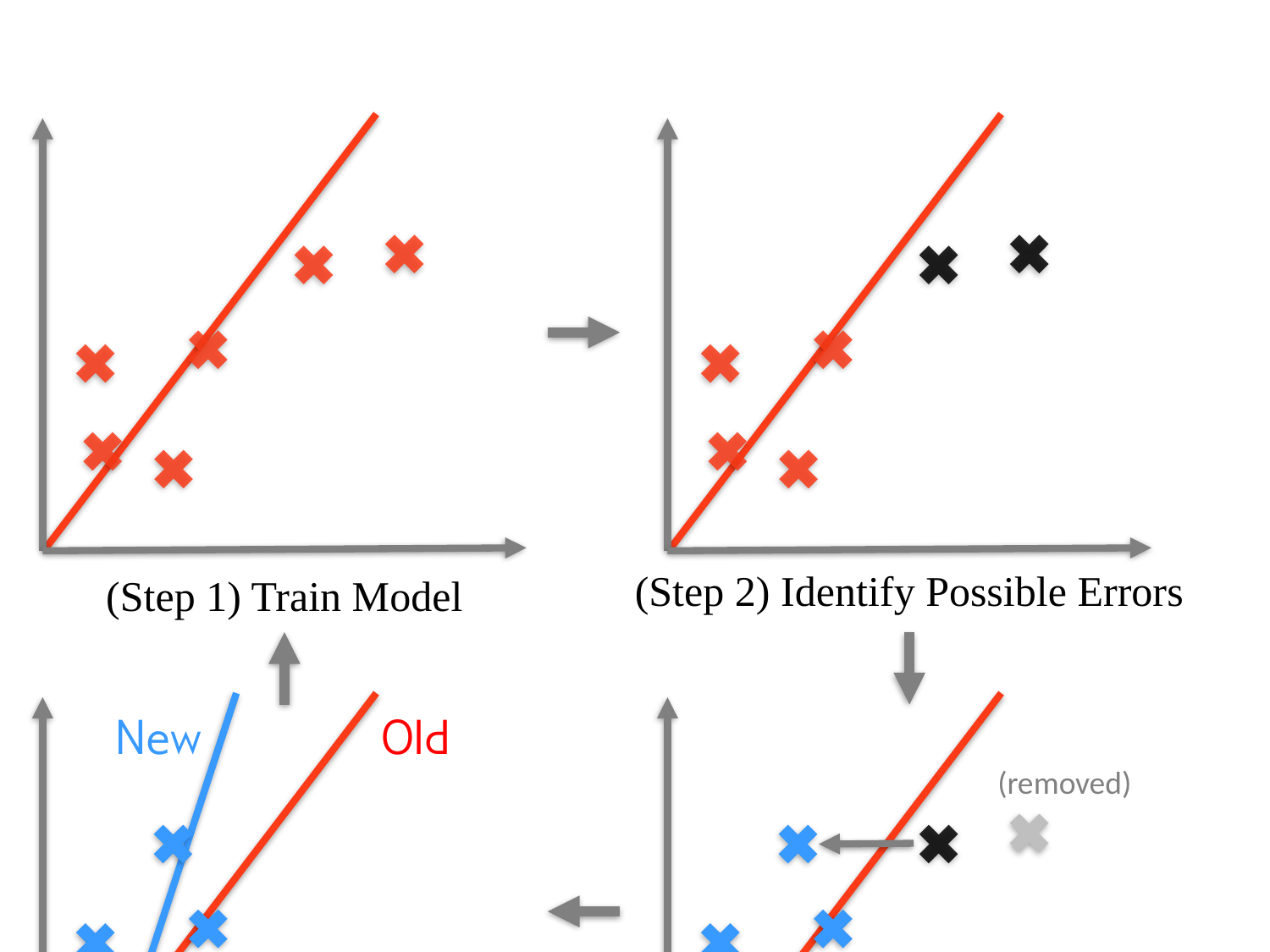

(Step 2) Identify Possible Errors
(Step 1) Train Model
New
Old

(removed)

(Step 3) Clean or Remove
(Step 4) Retrain